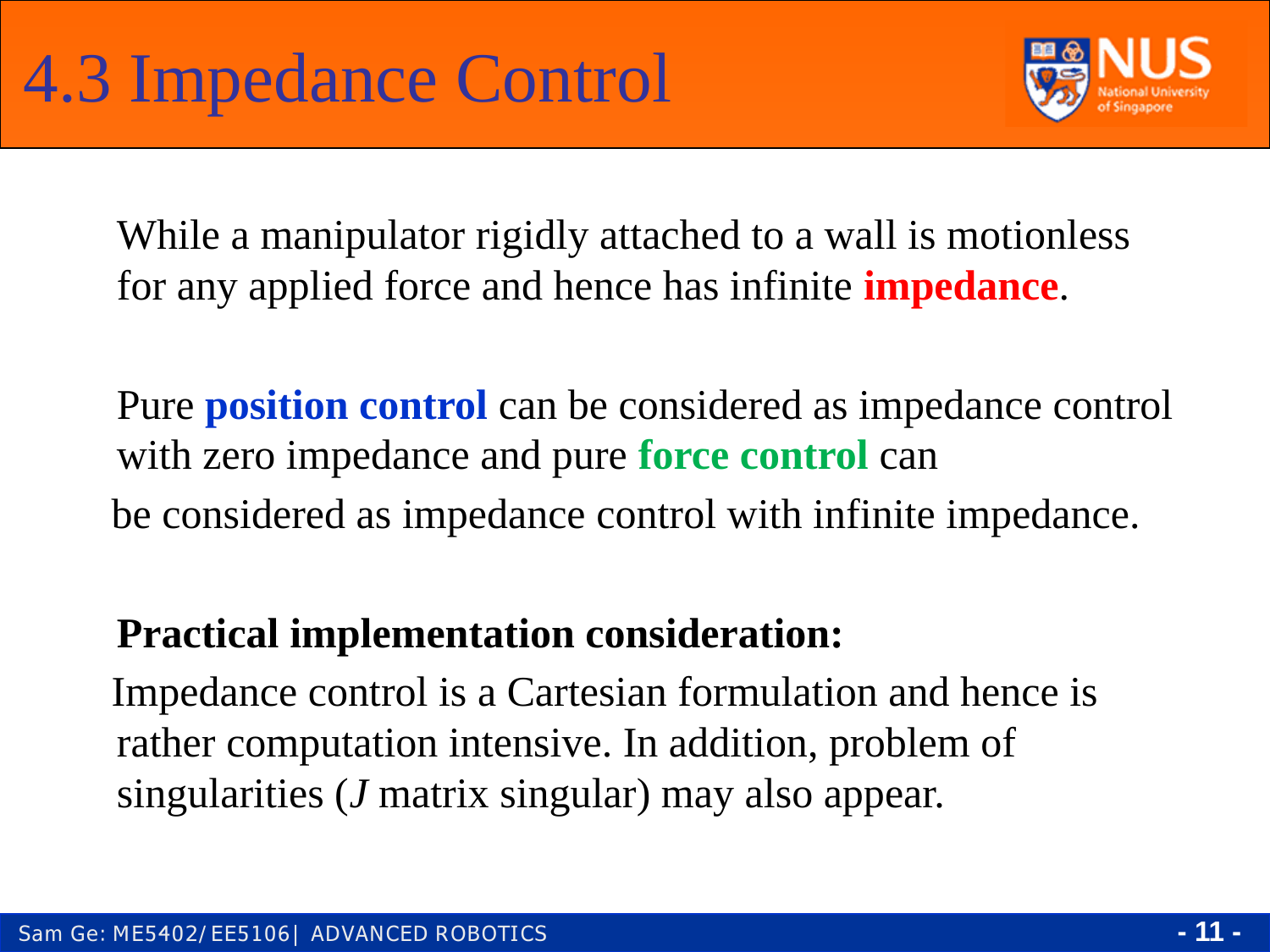

# 4.3 Impedance Control
	While a manipulator rigidly attached to a wall is motionless for any applied force and hence has infinite impedance.

	Pure position control can be considered as impedance control with zero impedance and pure force control can
    be considered as impedance control with infinite impedance.

	Practical implementation consideration:
    Impedance control is a Cartesian formulation and hence is rather computation intensive. In addition, problem of singularities (J matrix singular) may also appear.

- 11 -